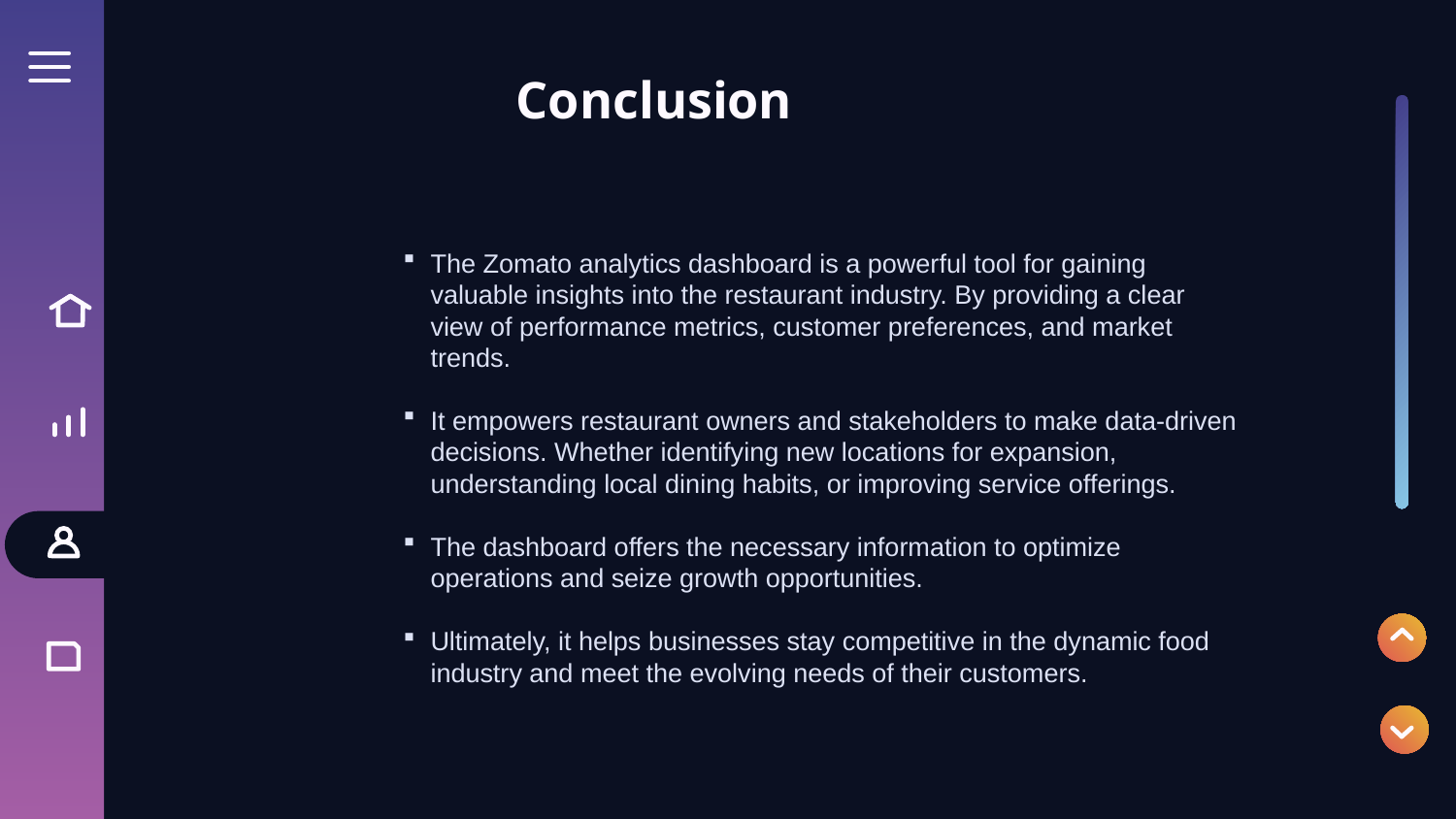

# Conclusion
The Zomato analytics dashboard is a powerful tool for gaining valuable insights into the restaurant industry. By providing a clear view of performance metrics, customer preferences, and market trends.

It empowers restaurant owners and stakeholders to make data-driven decisions. Whether identifying new locations for expansion, understanding local dining habits, or improving service offerings.

The dashboard offers the necessary information to optimize operations and seize growth opportunities.

Ultimately, it helps businesses stay competitive in the dynamic food industry and meet the evolving needs of their customers.